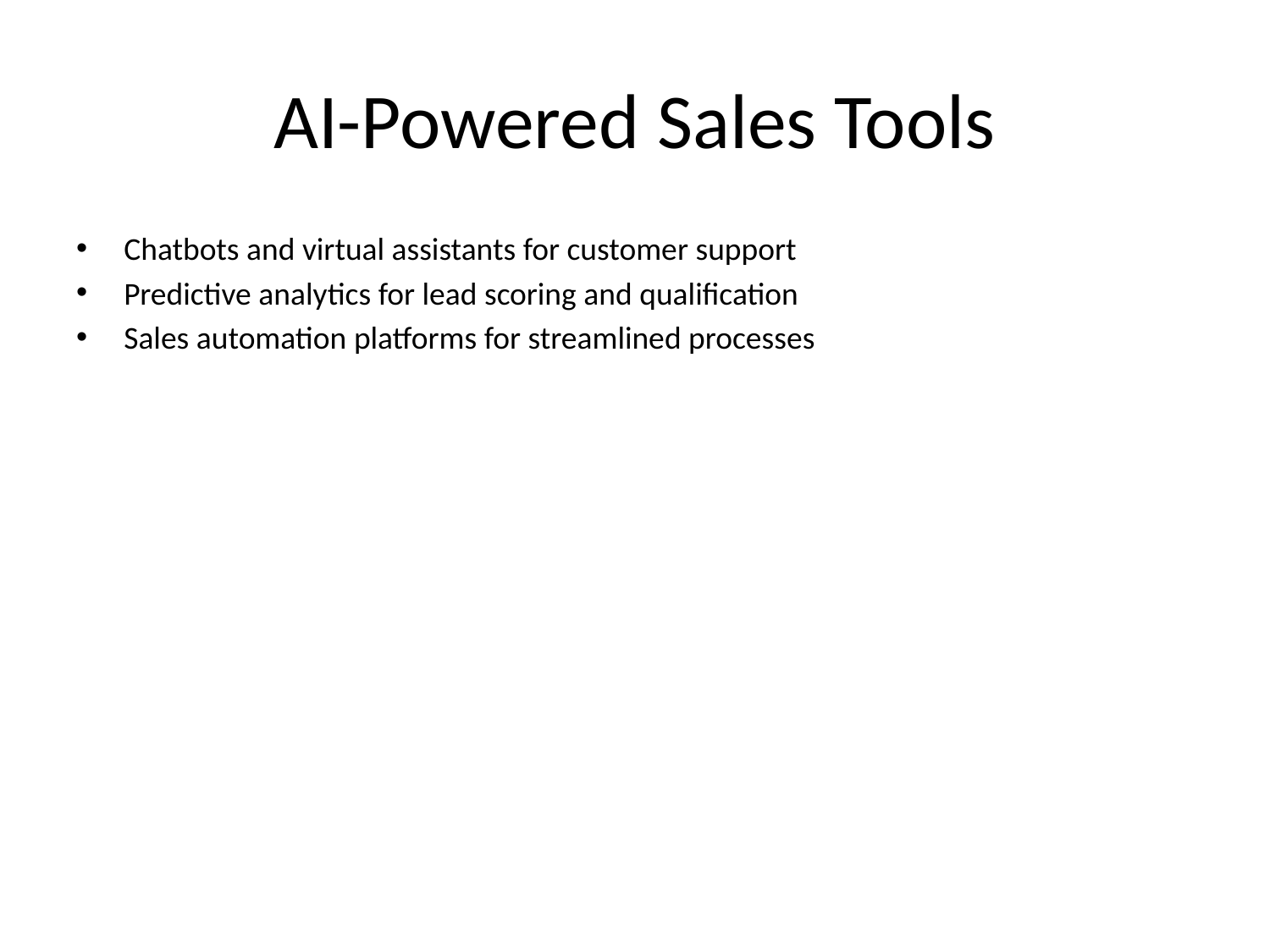

# AI-Powered Sales Tools
Chatbots and virtual assistants for customer support
Predictive analytics for lead scoring and qualification
Sales automation platforms for streamlined processes